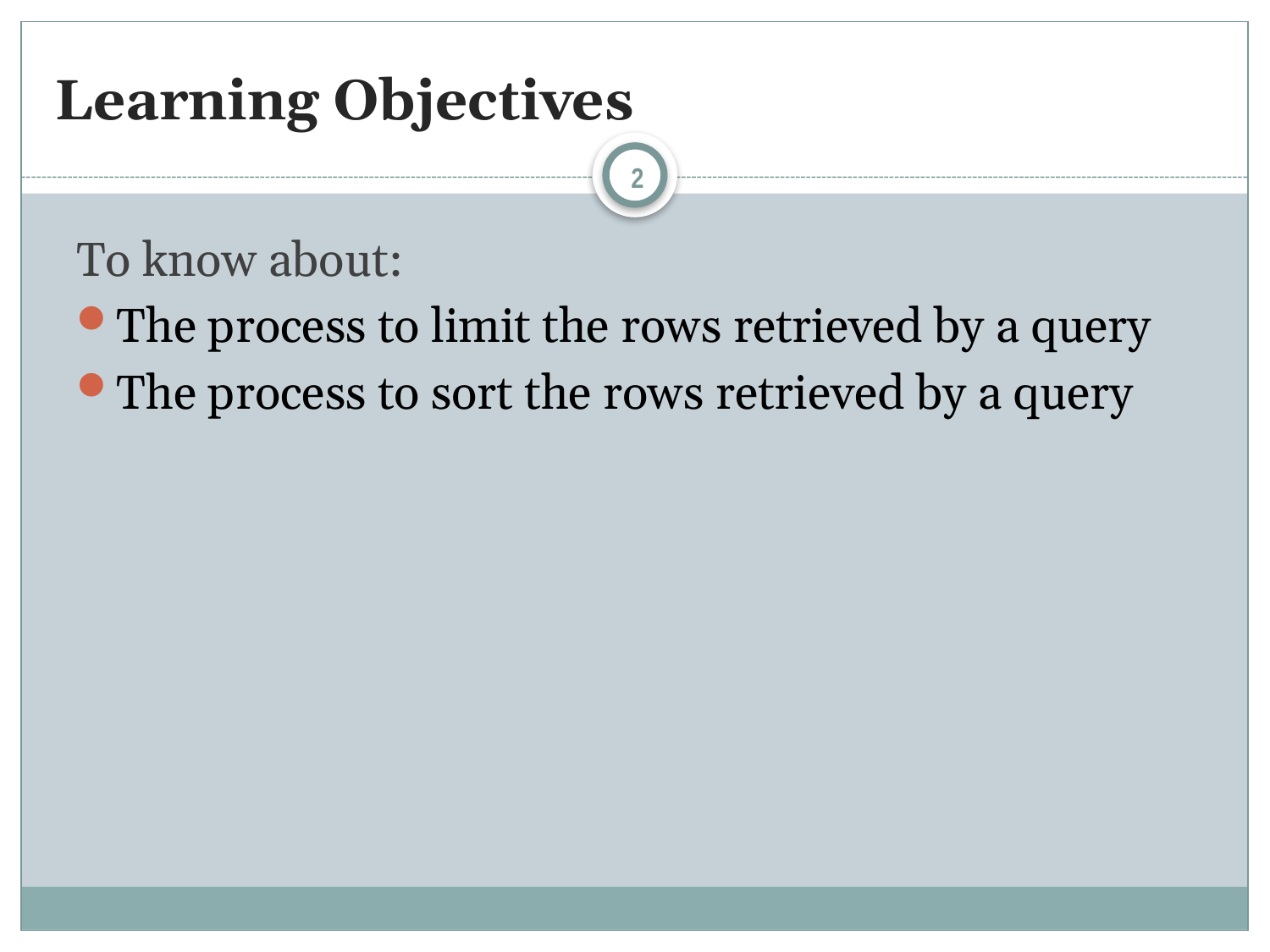

# Learning Objectives
2
To know about:
The process to limit the rows retrieved by a query
The process to sort the rows retrieved by a query